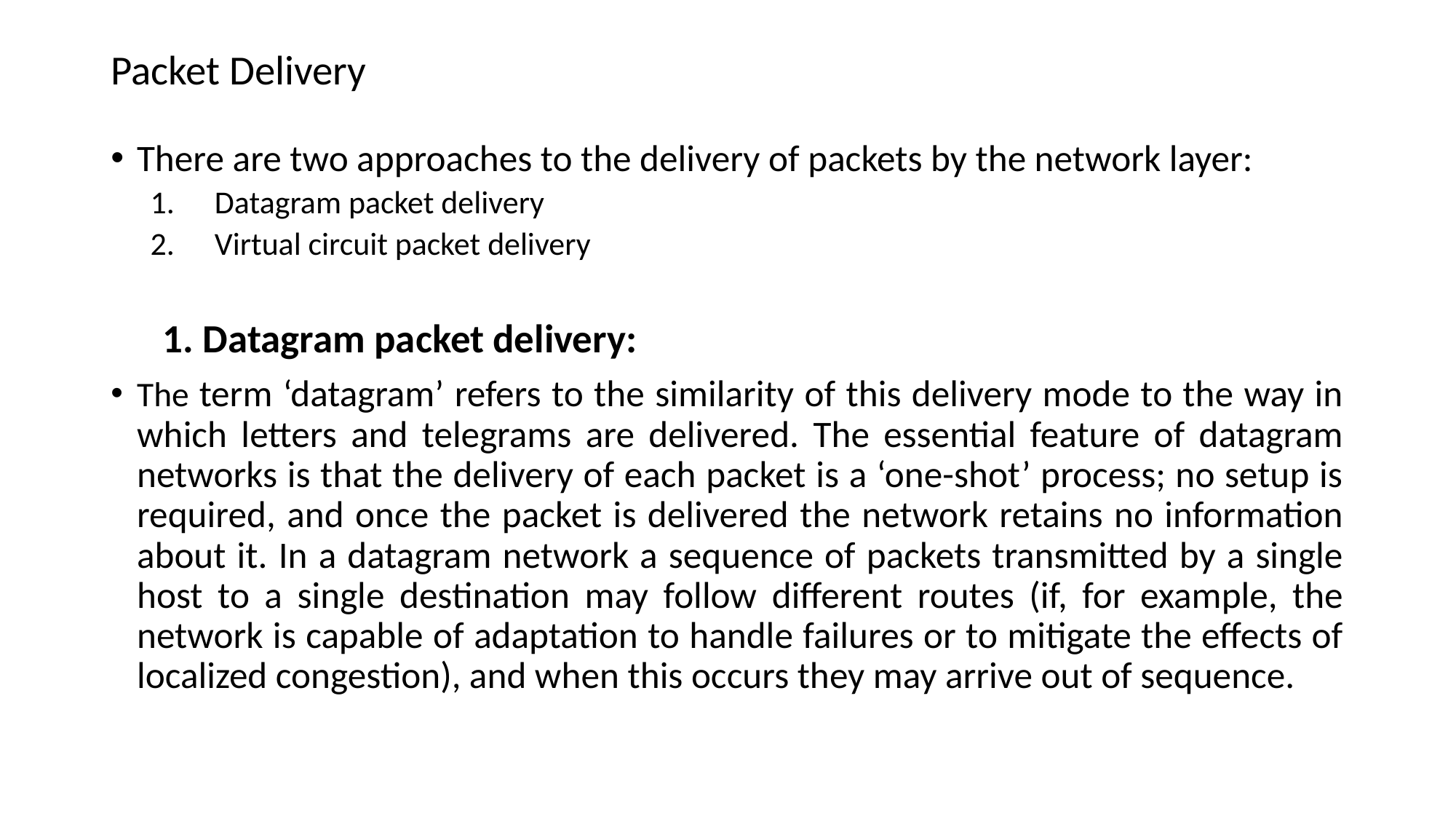

# Packet Delivery
There are two approaches to the delivery of packets by the network layer:
Datagram packet delivery
Virtual circuit packet delivery

1. Datagram packet delivery:
The term ‘datagram’ refers to the similarity of this delivery mode to the way in which letters and telegrams are delivered. The essential feature of datagram networks is that the delivery of each packet is a ‘one-shot’ process; no setup is required, and once the packet is delivered the network retains no information about it. In a datagram network a sequence of packets transmitted by a single host to a single destination may follow different routes (if, for example, the network is capable of adaptation to handle failures or to mitigate the effects of localized congestion), and when this occurs they may arrive out of sequence.